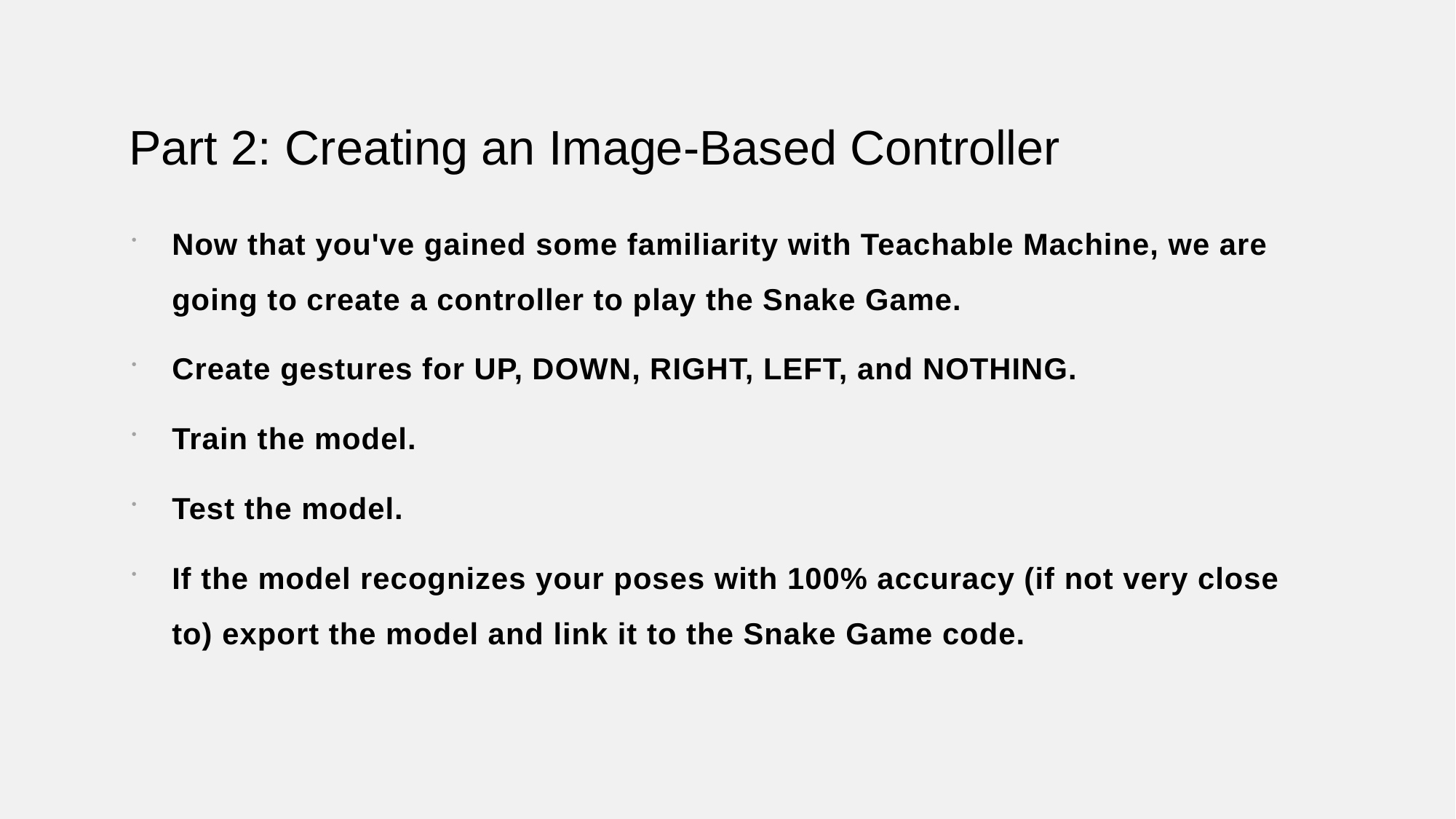

# Part 2: Creating an Image-Based Controller
Now that you've gained some familiarity with Teachable Machine, we are going to create a controller to play the Snake Game.
Create gestures for UP, DOWN, RIGHT, LEFT, and NOTHING.
Train the model.
Test the model.
If the model recognizes your poses with 100% accuracy (if not very close to) export the model and link it to the Snake Game code.